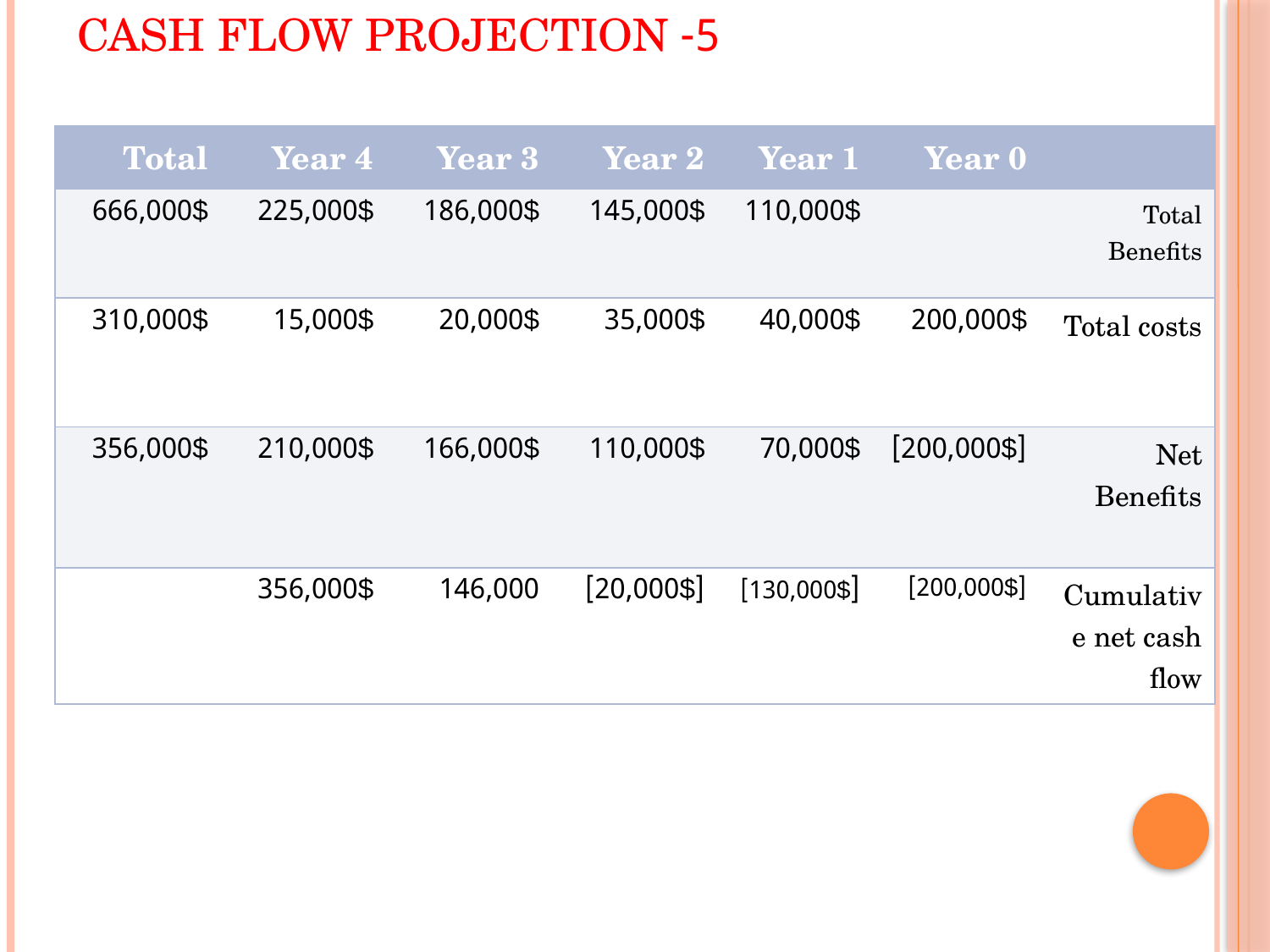

# 5- cash flow projection
| Total | Year 4 | Year 3 | Year 2 | Year 1 | Year 0 |  |
| --- | --- | --- | --- | --- | --- | --- |
| 666,000$ | 225,000$ | 186,000$ | 145,000$ | 110,000$ |  | Total Benefits |
| 310,000$ | 15,000$ | 20,000$ | 35,000$ | 40,000$ | 200,000$ | Total costs |
| 356,000$ | 210,000$ | 166,000$ | 110,000$ | 70,000$ | [200,000$] | Net Benefits |
|  | 356,000$ | 146,000 | [20,000$] | [130,000$] | [200,000$] | Cumulative net cash flow |